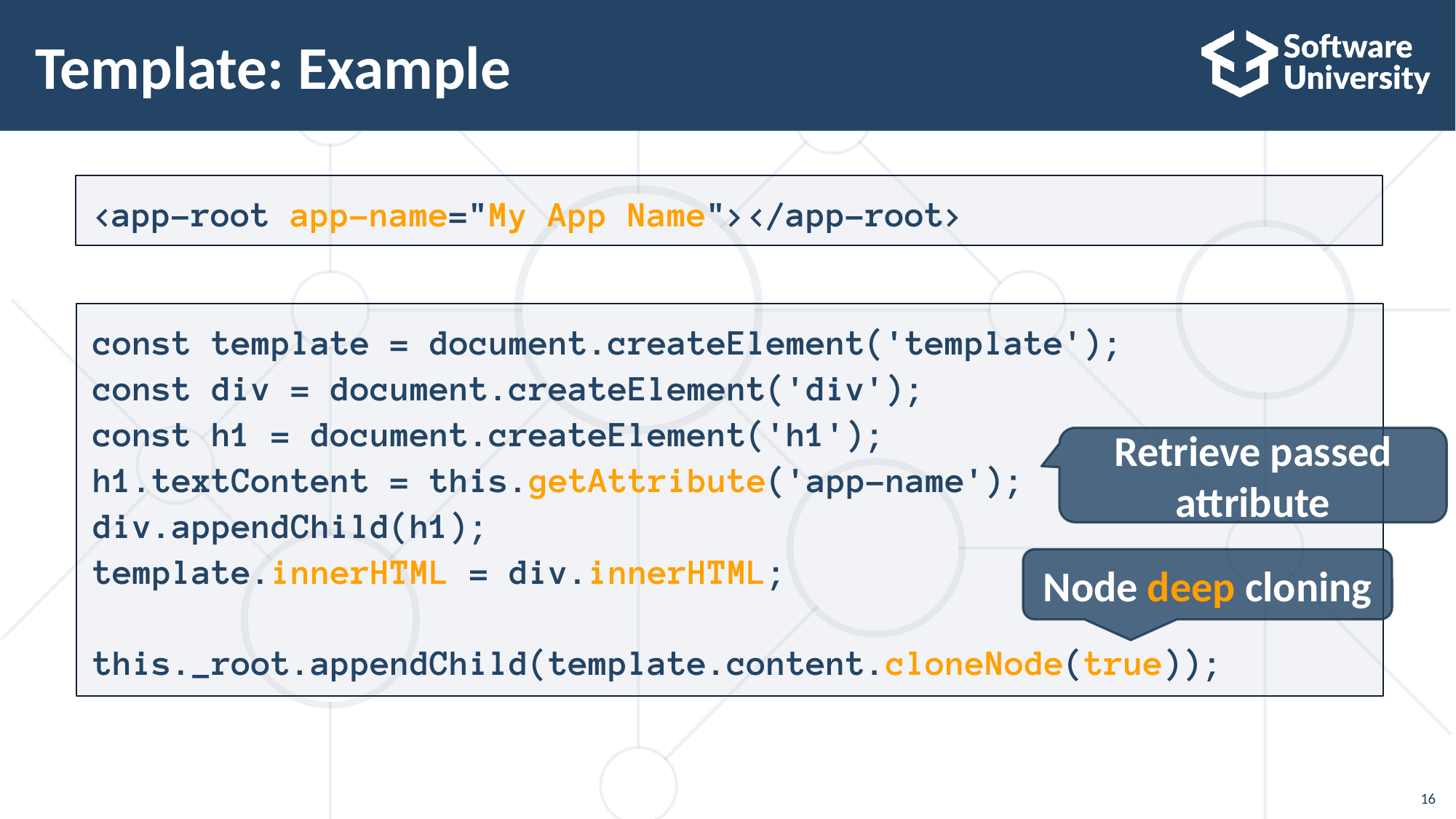

# Template: Example
<app-root app-name="My App Name"></app-root>
const template = document.createElement('template');
const div = document.createElement('div');
const h1 = document.createElement('h1');
h1.textContent = this.getAttribute('app-name');
div.appendChild(h1);
template.innerHTML = div.innerHTML;

this._root.appendChild(template.content.cloneNode(true));
Retrieve passed attribute
Node deep cloning
16